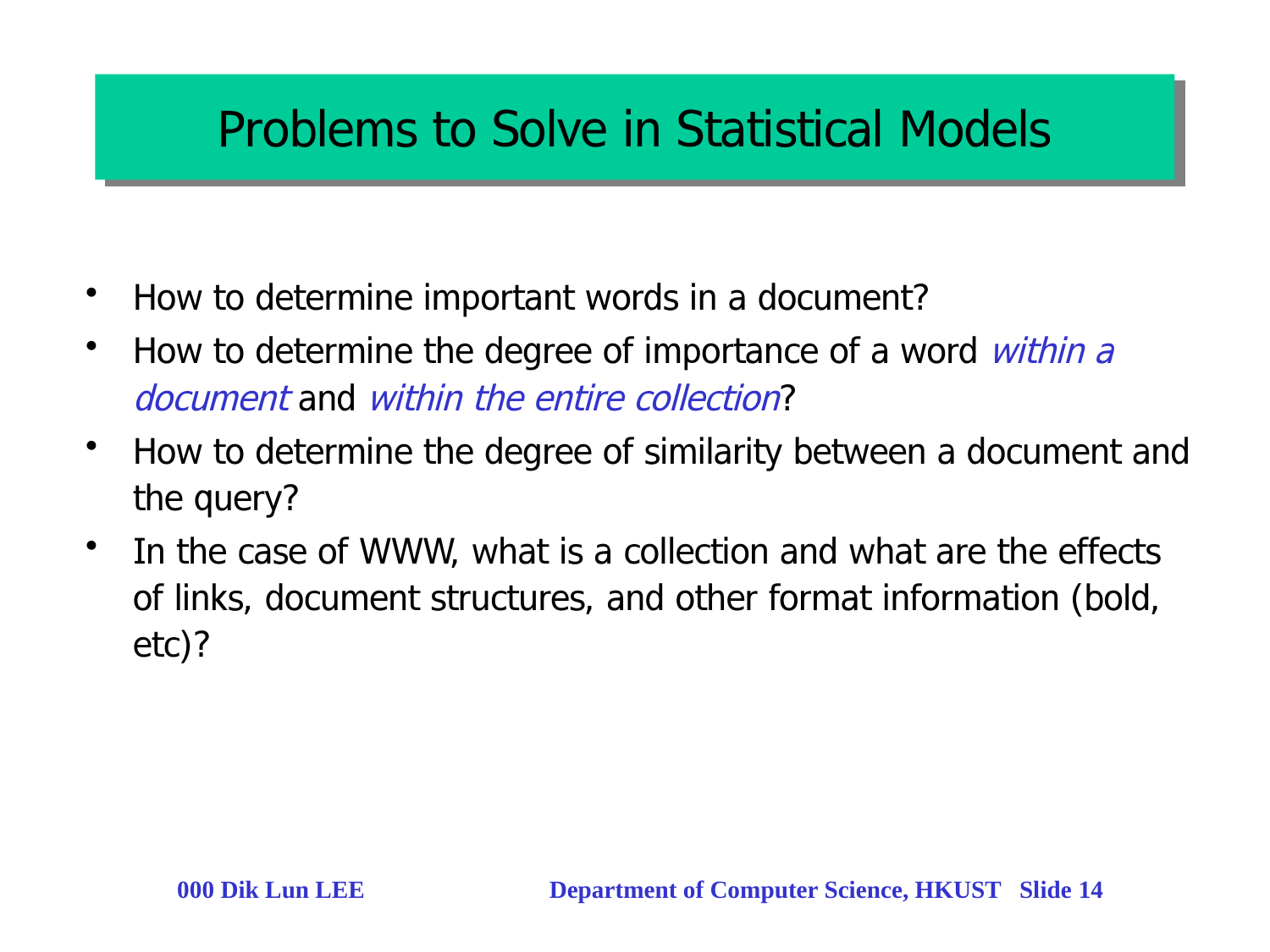

Problems to Solve in Statistical Models
How to determine important words in a document?
How to determine the degree of importance of a word within a document and within the entire collection?
How to determine the degree of similarity between a document and the query?
In the case of WWW, what is a collection and what are the effects of links, document structures, and other format information (bold, etc)?
000 Dik Lun LEE                              Department of Computer Science, HKUST   Slide 14